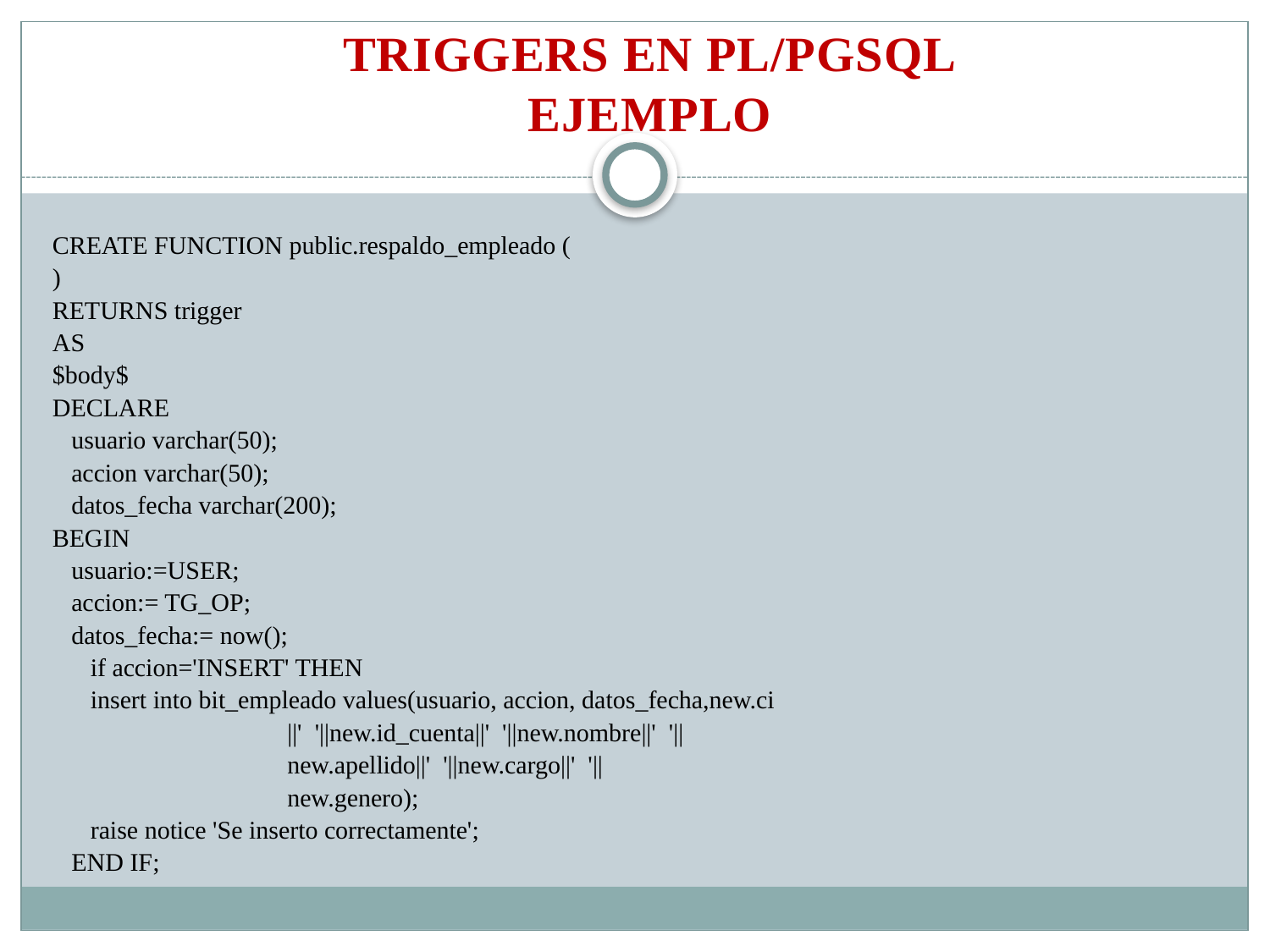

TRIGGERS EN PL/PGSQL
EJEMPLO
CREATE FUNCTION public.respaldo_empleado (
)
RETURNS trigger
AS
$body$
DECLARE
   usuario varchar(50);
   accion varchar(50);
   datos_fecha varchar(200);
BEGIN
   usuario:=USER;
   accion:= TG_OP;
   datos_fecha:= now();
      if accion='INSERT' THEN
      insert into bit_empleado values(usuario, accion, datos_fecha,new.ci
                                     ||'  '||new.id_cuenta||'  '||new.nombre||'  '||
                                     new.apellido||'  '||new.cargo||'  '||
                                     new.genero);
      raise notice 'Se inserto correctamente';
   END IF;